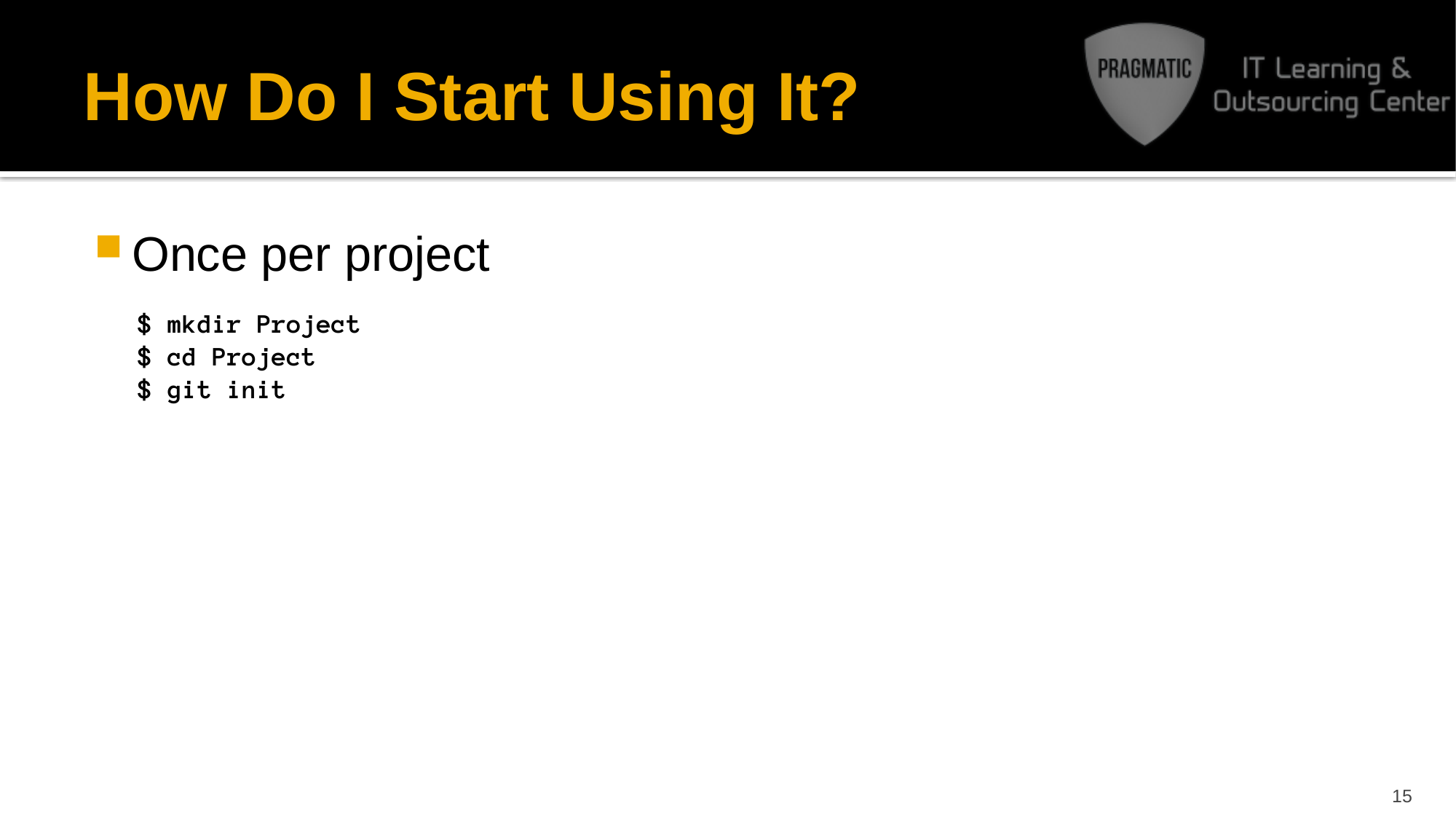

# How Do I Start Using It?
Once per project
$ mkdir Project
$ cd Project
$ git init
15